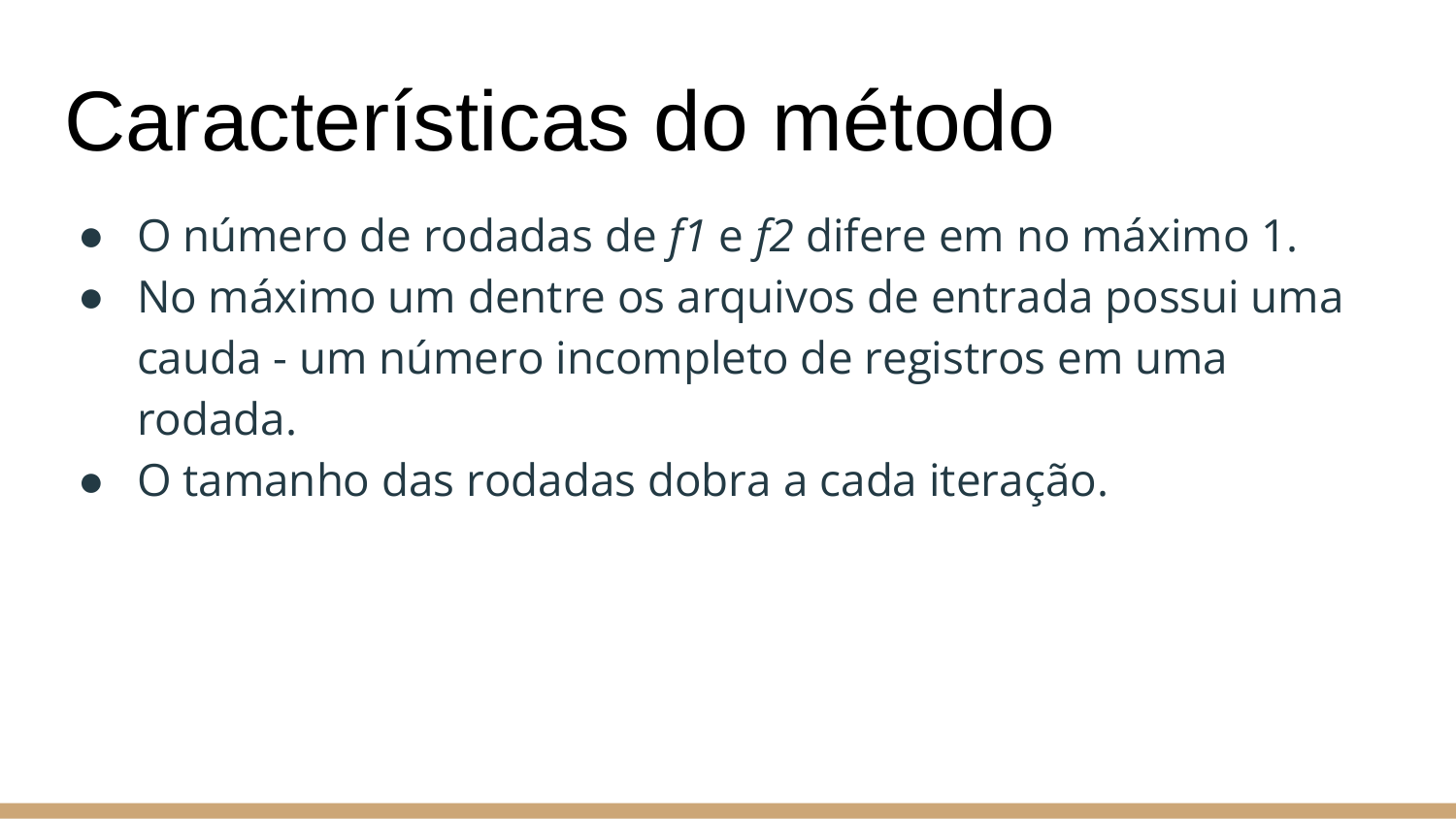

# Características do método
O número de rodadas de f1 e f2 difere em no máximo 1.
No máximo um dentre os arquivos de entrada possui uma cauda - um número incompleto de registros em uma rodada.
O tamanho das rodadas dobra a cada iteração.